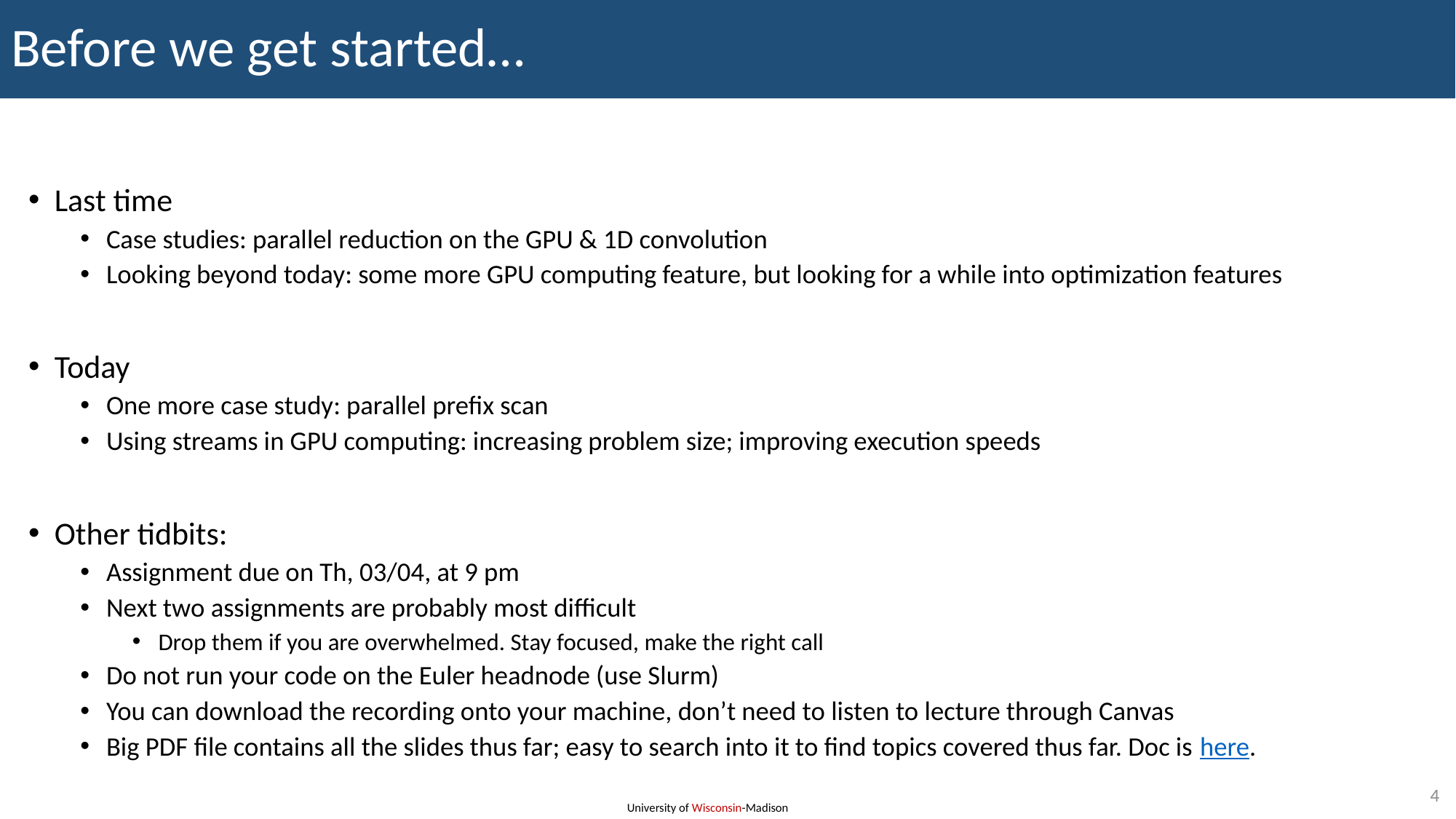

# Before we get started…
Last time
Case studies: parallel reduction on the GPU & 1D convolution
Looking beyond today: some more GPU computing feature, but looking for a while into optimization features

Today
One more case study: parallel prefix scan
Using streams in GPU computing: increasing problem size; improving execution speeds

Other tidbits:
Assignment due on Th, 03/04, at 9 pm
Next two assignments are probably most difficult
Drop them if you are overwhelmed. Stay focused, make the right call
Do not run your code on the Euler headnode (use Slurm)
You can download the recording onto your machine, don’t need to listen to lecture through Canvas
Big PDF file contains all the slides thus far; easy to search into it to find topics covered thus far. Doc is here.
4